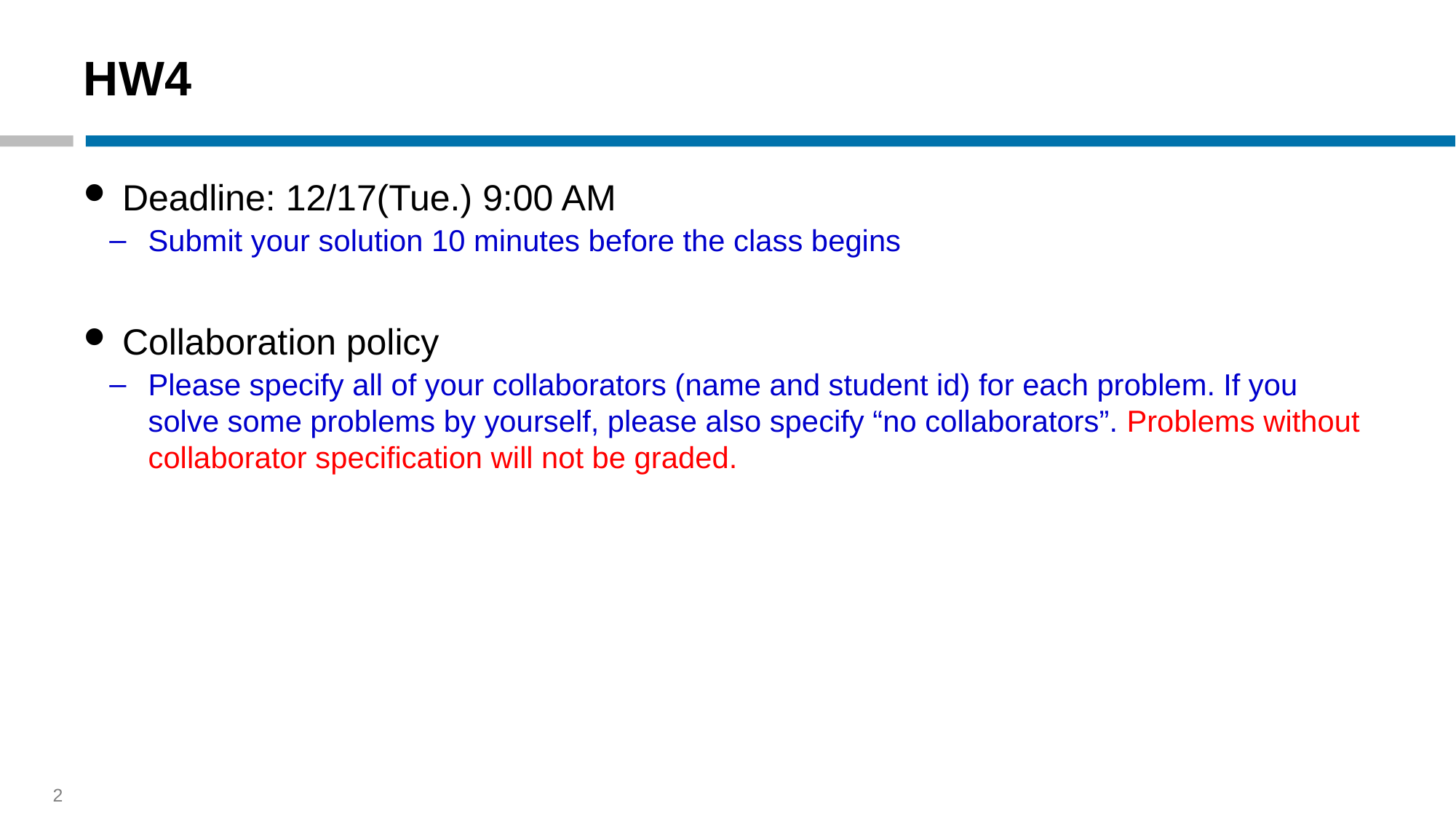

# HW4
Deadline: 12/17(Tue.) 9:00 AM
Submit your solution 10 minutes before the class begins

Collaboration policy
Please specify all of your collaborators (name and student id) for each problem. If you solve some problems by yourself, please also specify “no collaborators”. Problems without collaborator specification will not be graded.